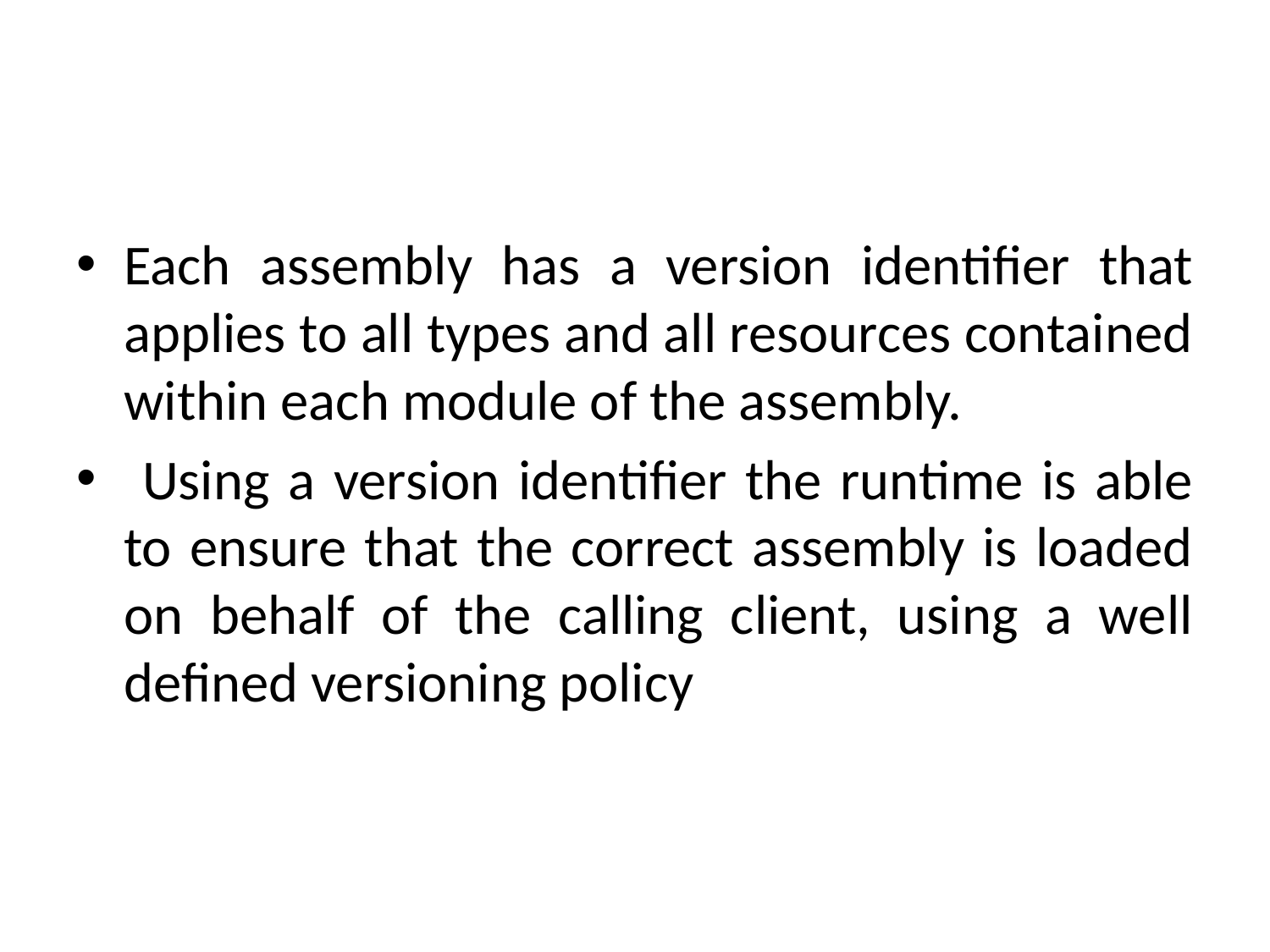

#
Each assembly has a version identifier that applies to all types and all resources contained within each module of the assembly.
 Using a version identifier the runtime is able to ensure that the correct assembly is loaded on behalf of the calling client, using a well defined versioning policy